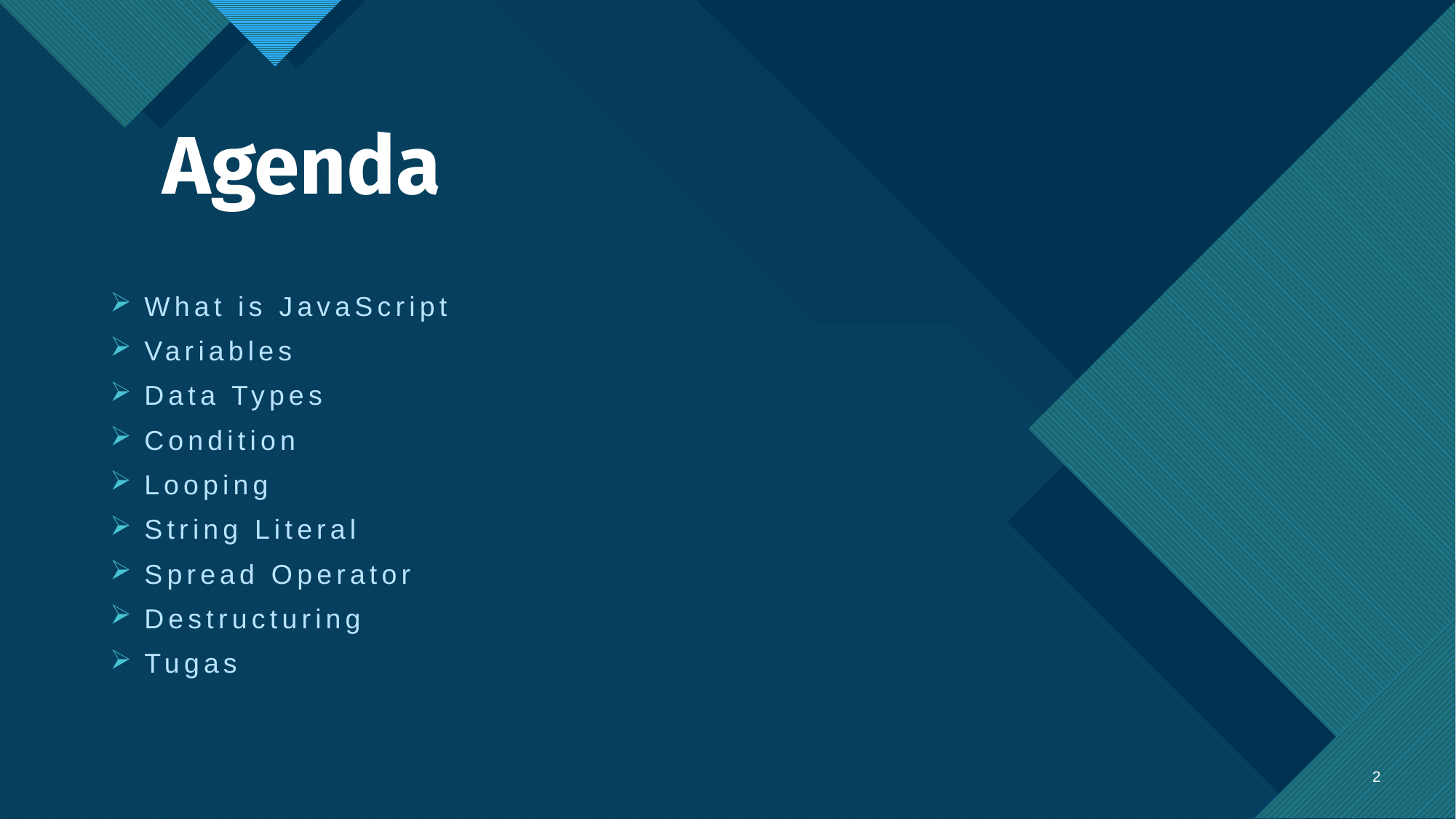

# Agenda
What is JavaScript
Variables
Data Types
Condition
Looping
String Literal
Spread Operator
Destructuring
Tugas

2